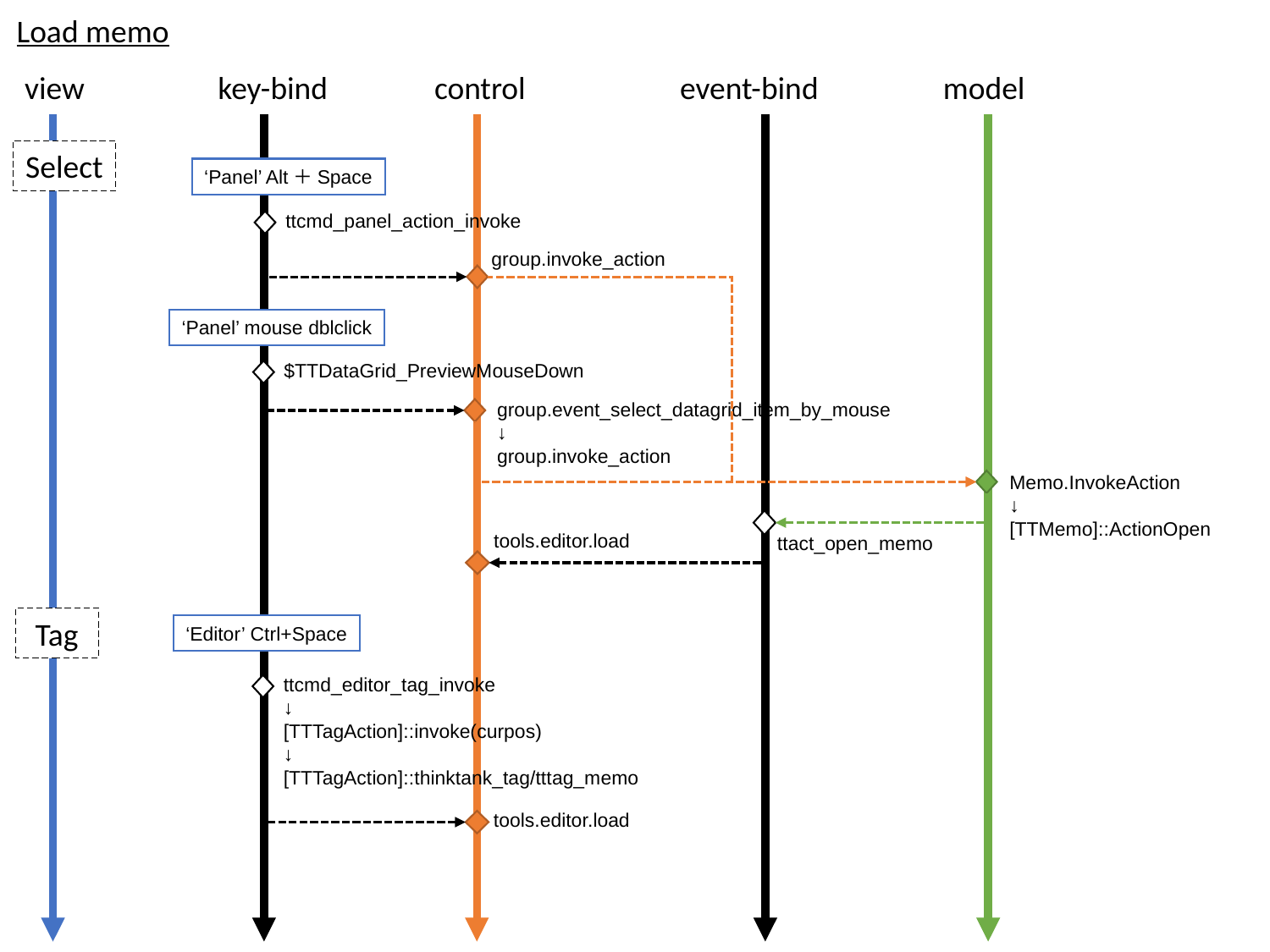

Load memo
view
key-bind
control
event-bind
model
Select
‘Panel’ Alt＋Space
ttcmd_panel_action_invoke

group.invoke_action

‘Panel’ mouse dblclick
$TTDataGrid_PreviewMouseDown

group.event_select_datagrid_item_by_mouse
↓
group.invoke_action

Memo.InvokeAction
↓
[TTMemo]::ActionOpen

ttact_open_memo
tools.editor.load

 Tag
‘Editor’ Ctrl+Space
ttcmd_editor_tag_invoke
↓
[TTTagAction]::invoke(curpos)
↓
[TTTagAction]::thinktank_tag/tttag_memo

tools.editor.load